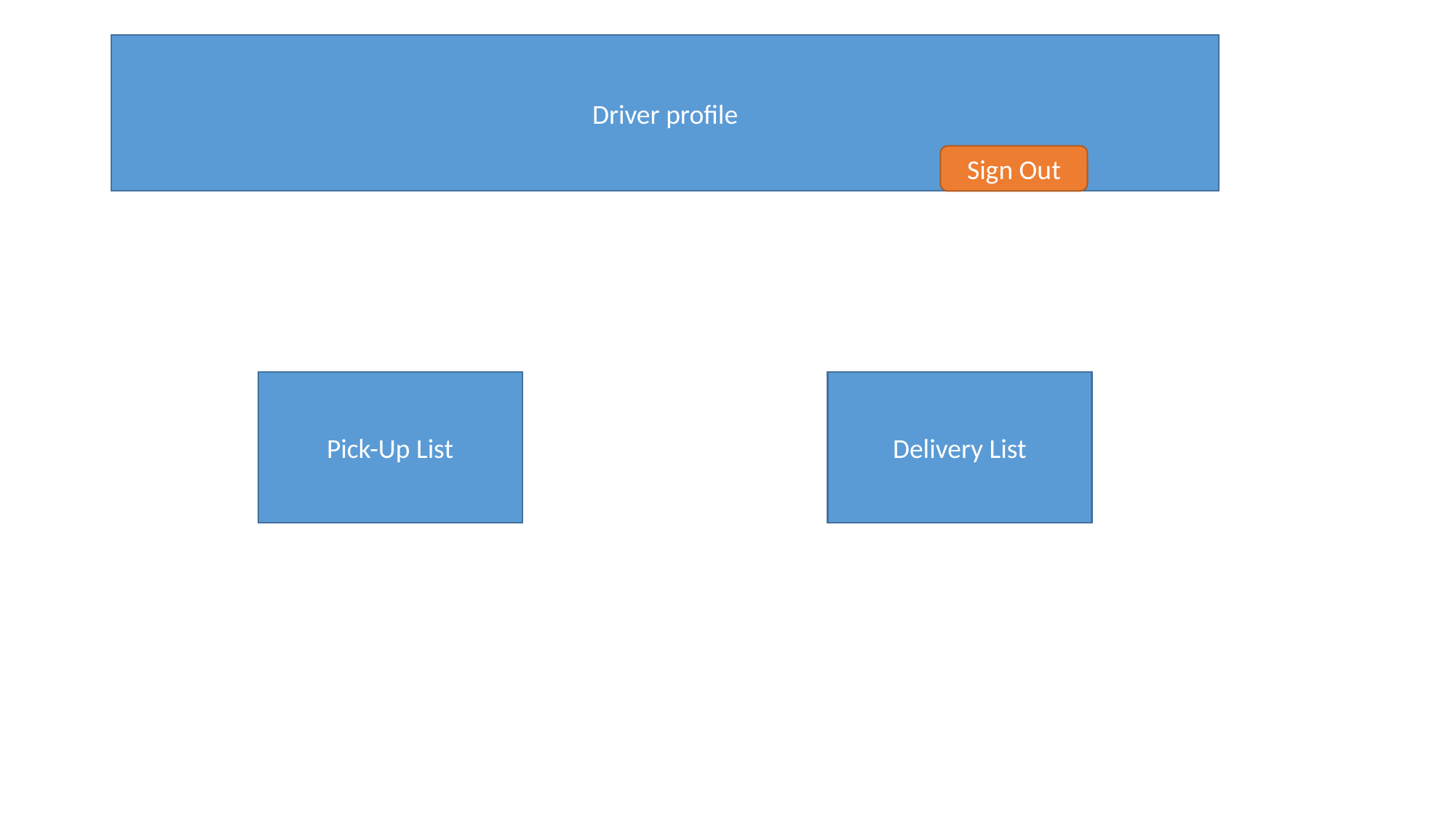

Driver profile
Sign Out
Pick-Up List
Delivery List